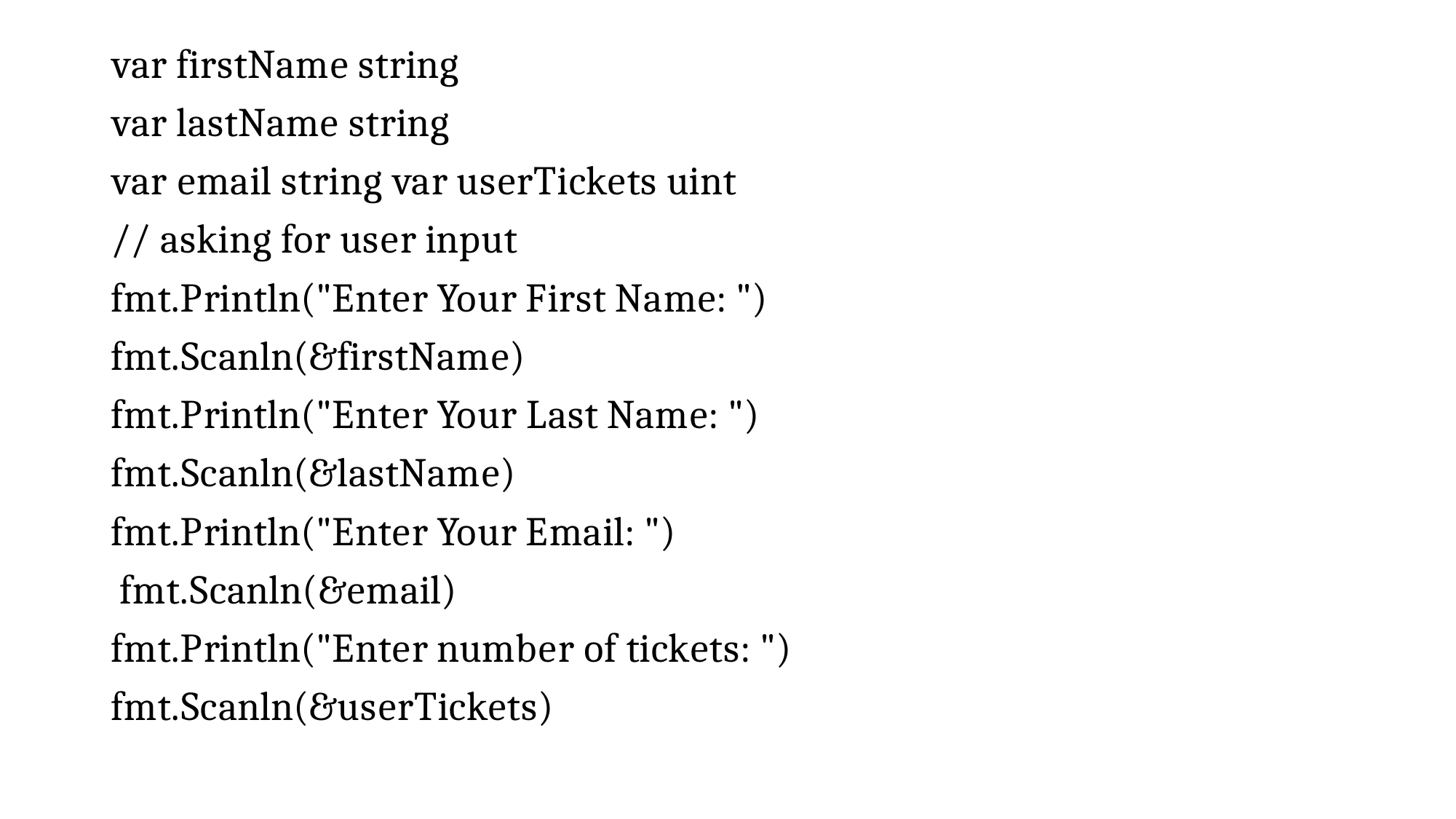

var firstName string
var lastName string
var email string var userTickets uint
// asking for user input
fmt.Println("Enter Your First Name: ")
fmt.Scanln(&firstName)
fmt.Println("Enter Your Last Name: ")
fmt.Scanln(&lastName)
fmt.Println("Enter Your Email: ")
 fmt.Scanln(&email)
fmt.Println("Enter number of tickets: ")
fmt.Scanln(&userTickets)